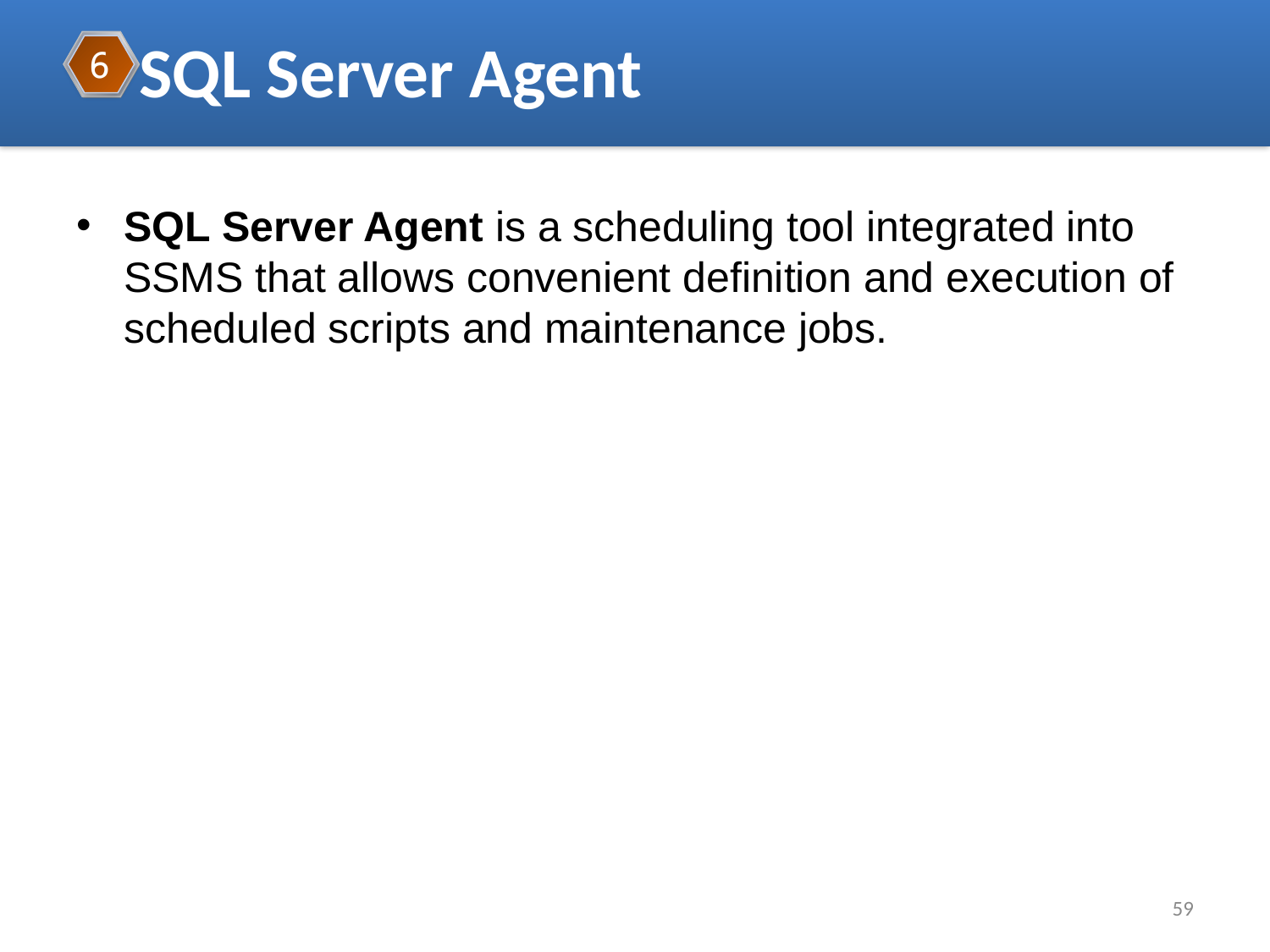

SQL Server Agent

6
SQL Server Agent is a scheduling tool integrated into SSMS that allows convenient definition and execution of scheduled scripts and maintenance jobs.
59